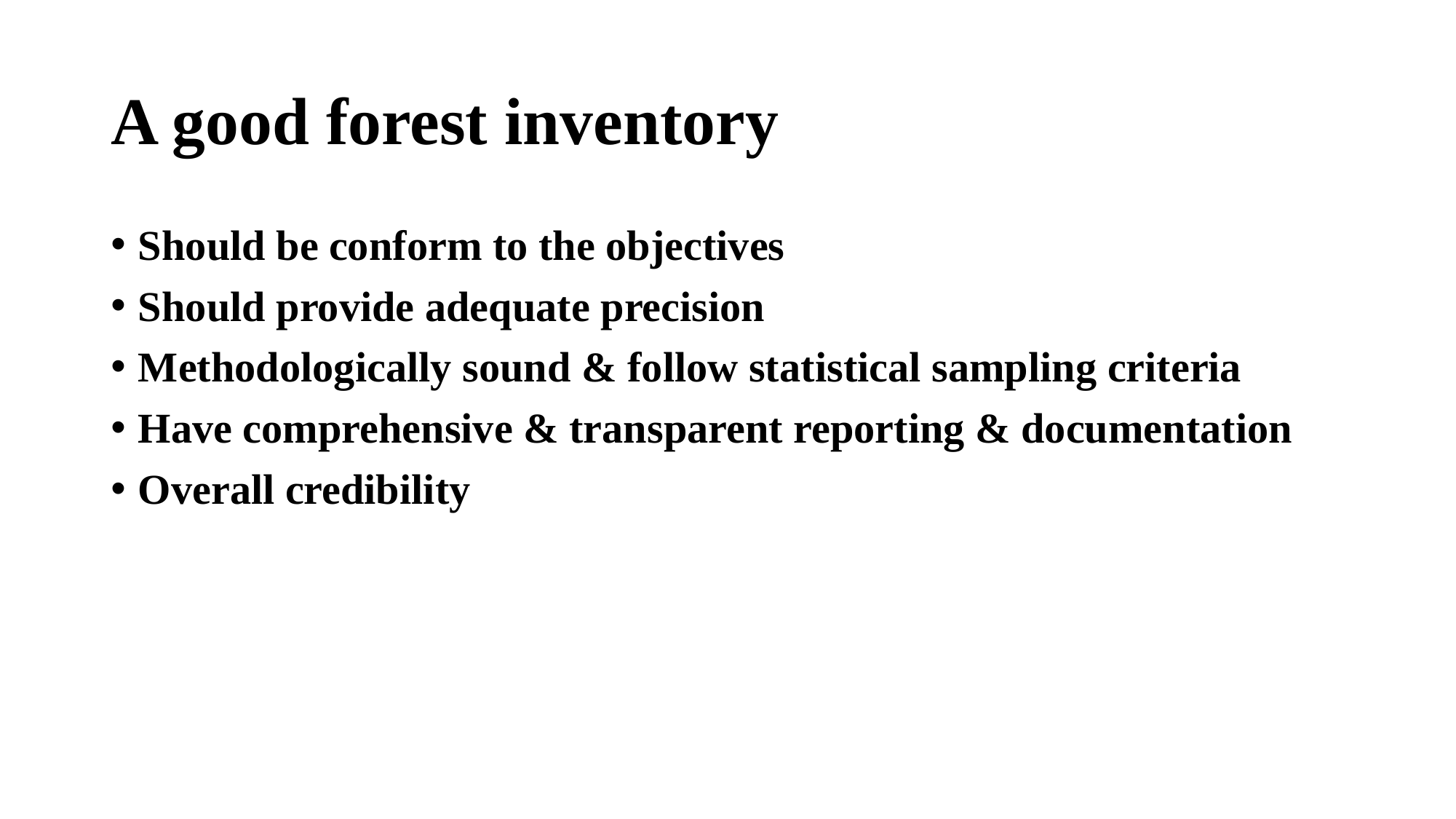

# A good forest inventory
Should be conform to the objectives
Should provide adequate precision
Methodologically sound & follow statistical sampling criteria
Have comprehensive & transparent reporting & documentation
Overall credibility